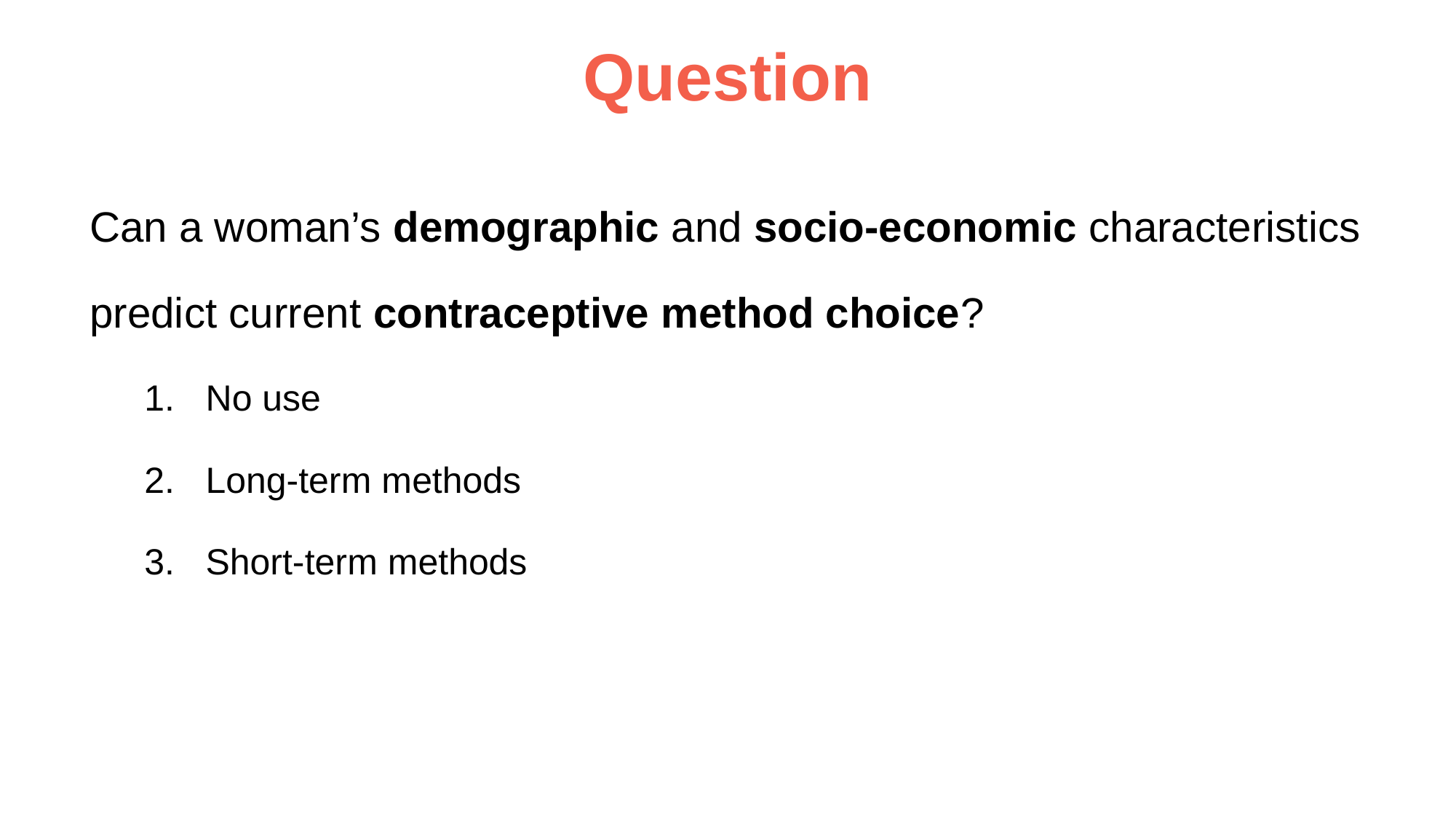

# Question
Can a woman’s demographic and socio-economic characteristics predict current contraceptive method choice?
No use
Long-term methods
Short-term methods